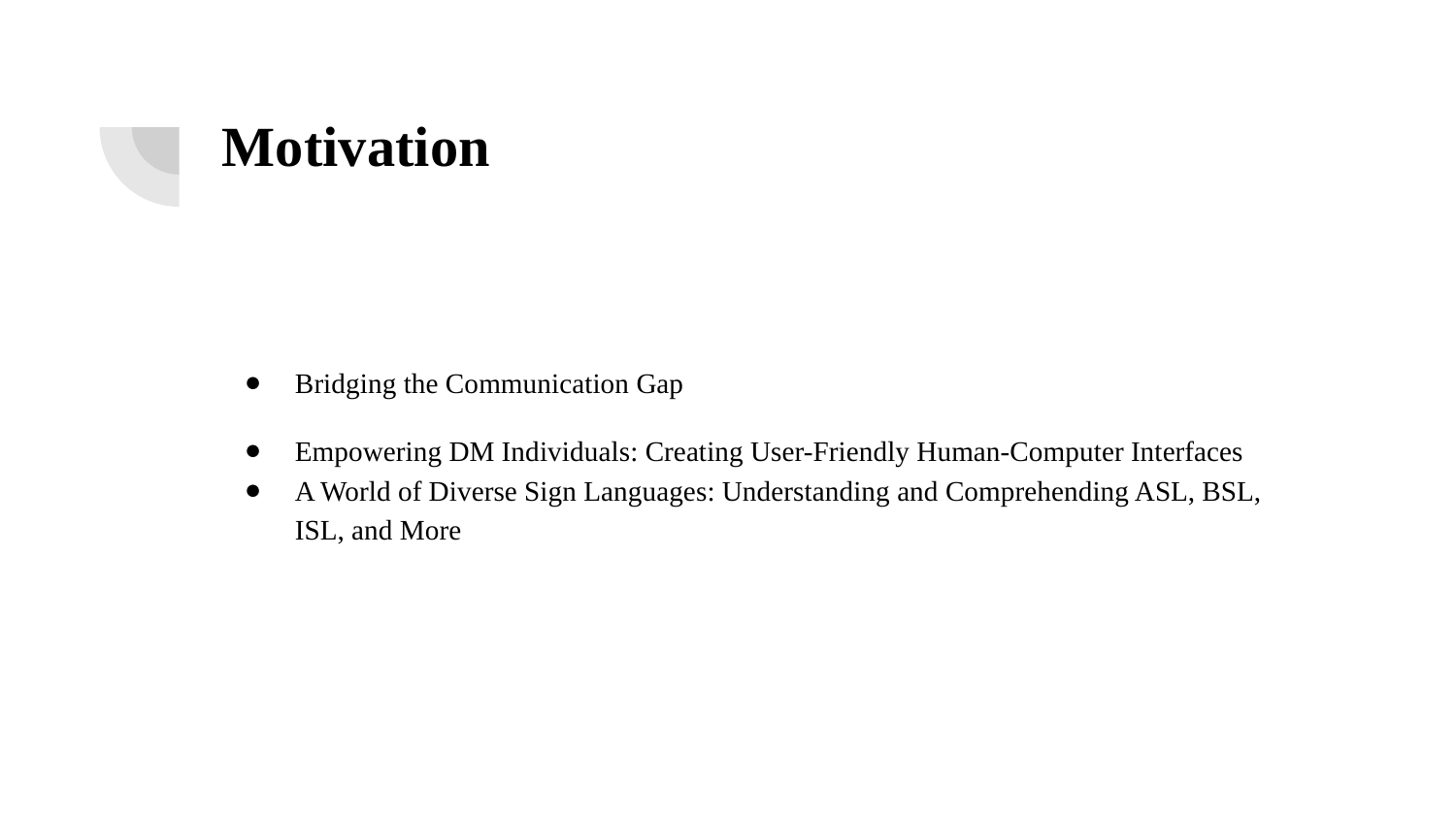

# Motivation
Bridging the Communication Gap
Empowering DM Individuals: Creating User-Friendly Human-Computer Interfaces
A World of Diverse Sign Languages: Understanding and Comprehending ASL, BSL, ISL, and More